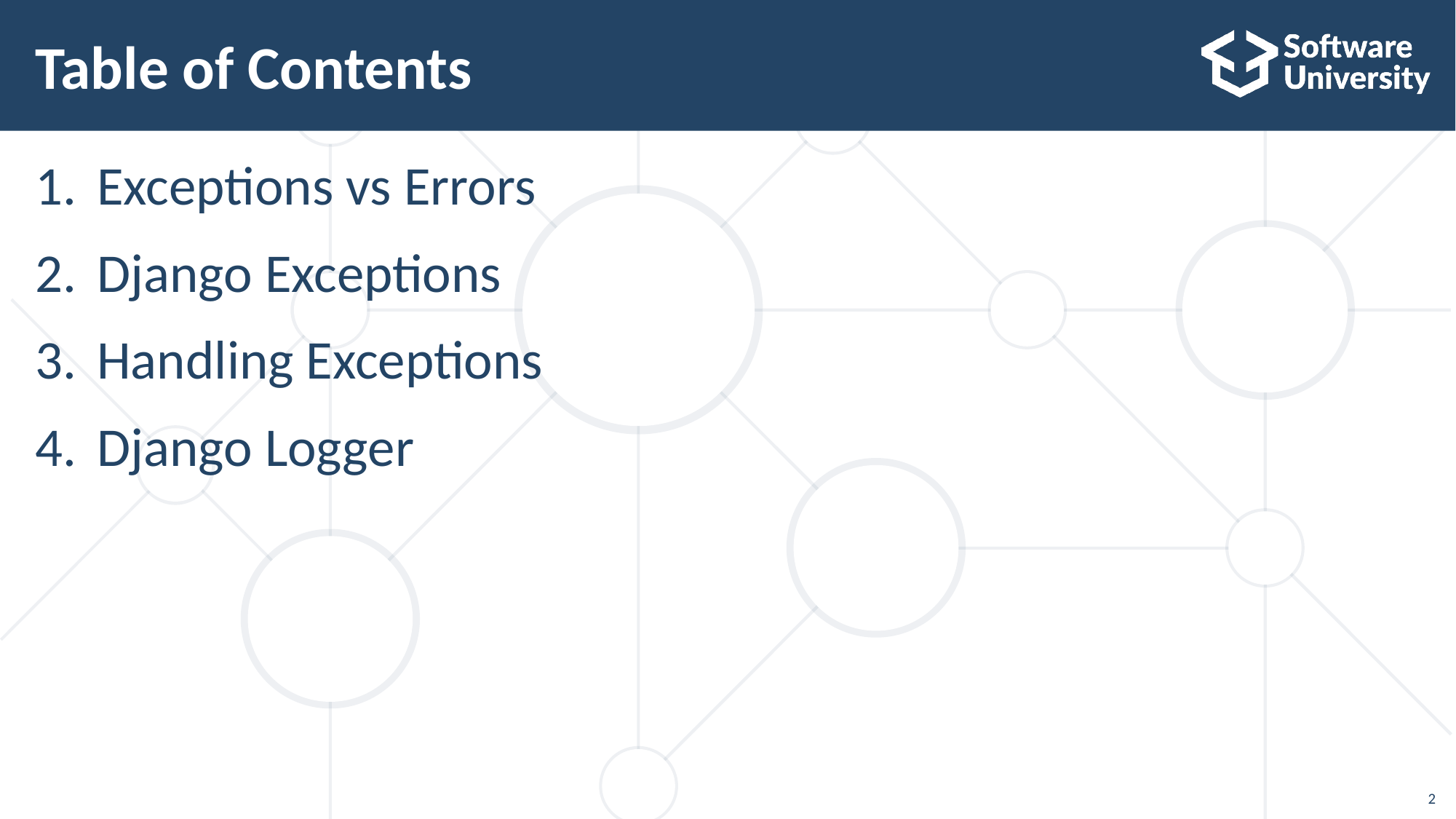

# Table of Contents
Exceptions vs Errors
Django Exceptions
Handling Exceptions
Django Logger
2